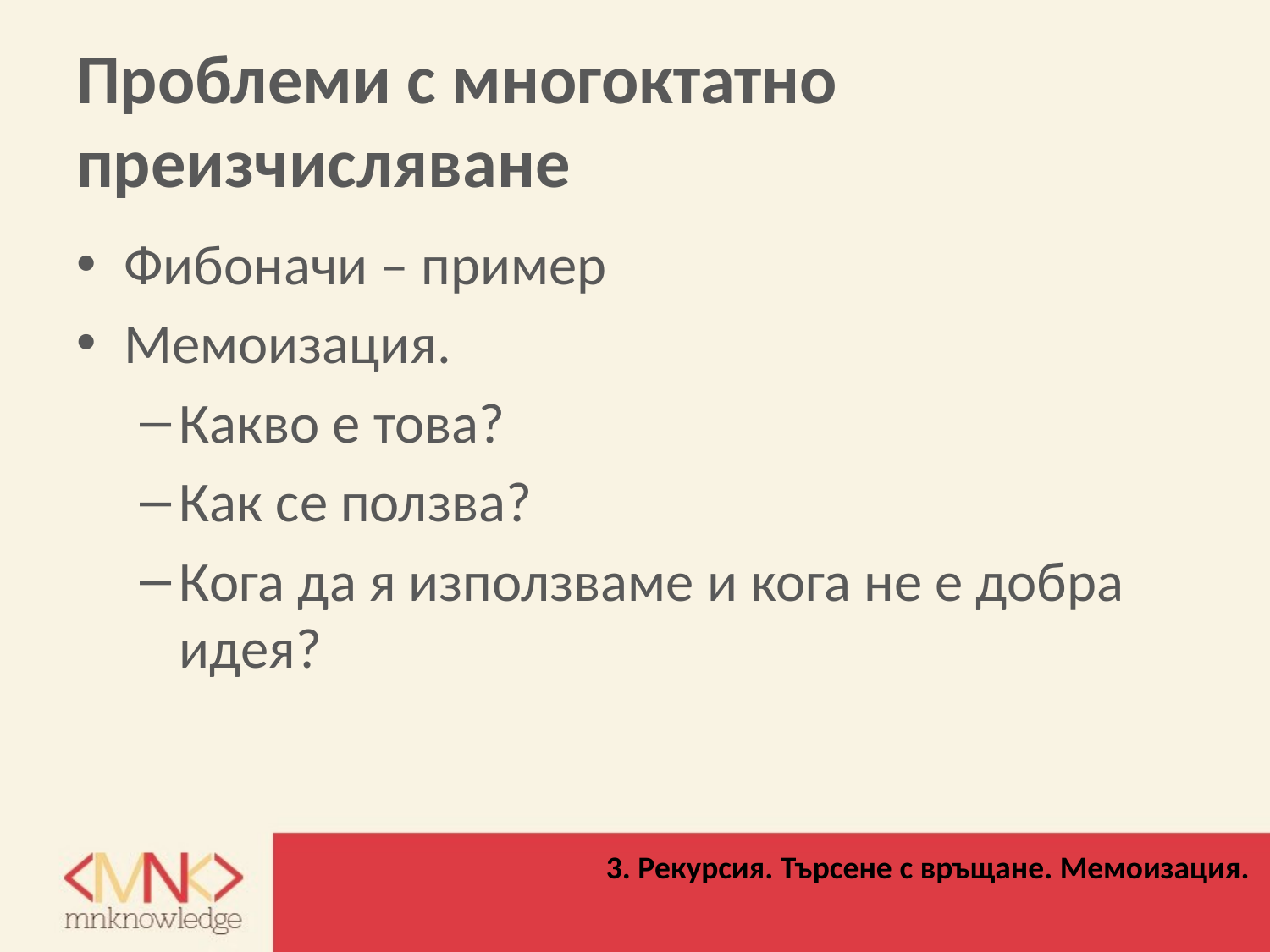

# Проблеми с многоктатно преизчисляване
Фибоначи – пример
Мемоизация.
Какво е това?
Как се ползва?
Кога да я използваме и кога не е добра идея?